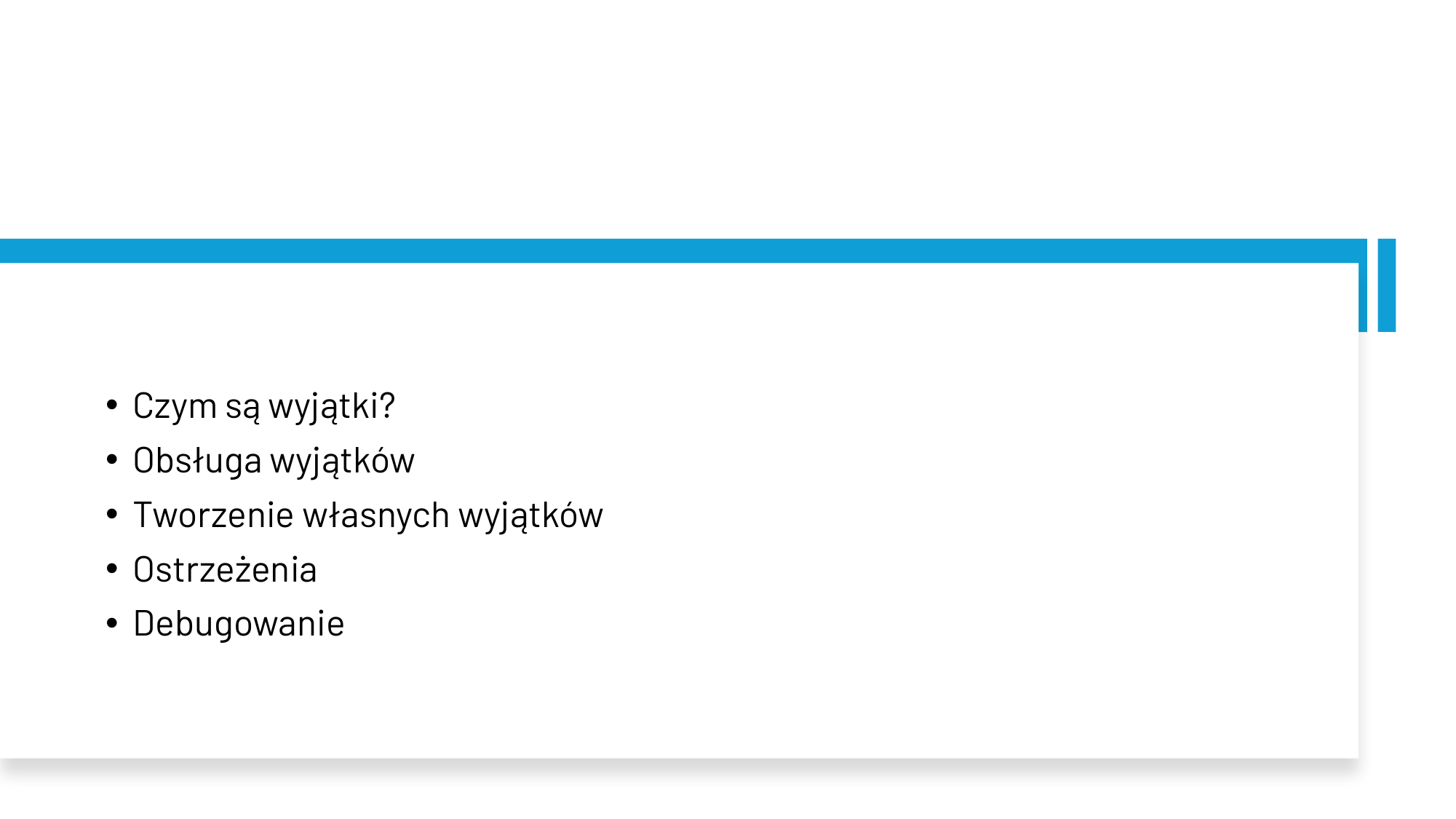

#

Czym są wyjątki?
Obsługa wyjątków
Tworzenie własnych wyjątków
Ostrzeżenia
Debugowanie